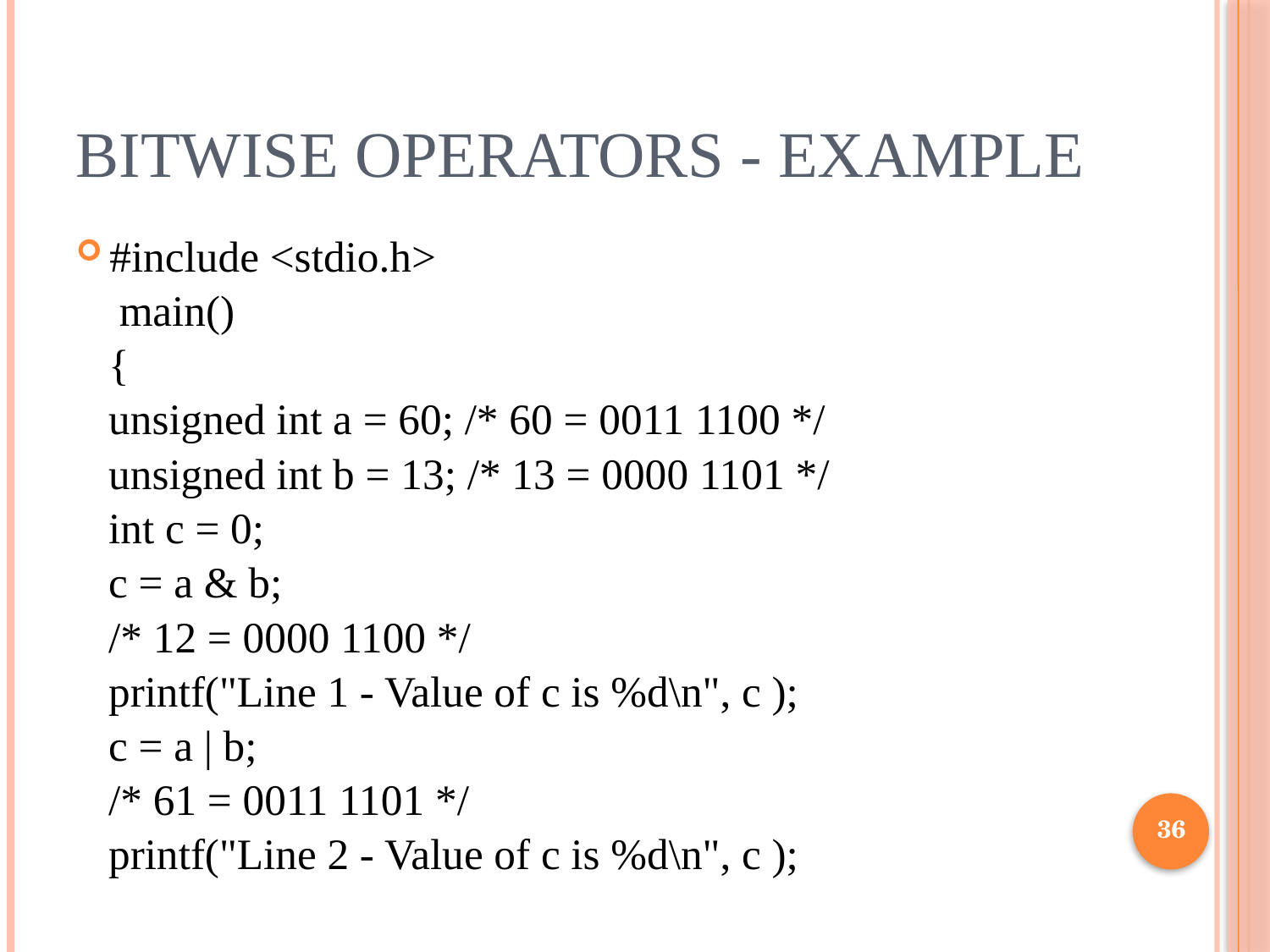

# Bitwise Operators - Example
#include <stdio.h>
    main()
   {
   unsigned int a = 60; /* 60 = 0011 1100 */
   unsigned int b = 13; /* 13 = 0000 1101 */
   int c = 0;
   c = a & b;
   /* 12 = 0000 1100 */
   printf("Line 1 - Value of c is %d\n", c );
   c = a | b;
   /* 61 = 0011 1101 */
   printf("Line 2 - Value of c is %d\n", c );

36